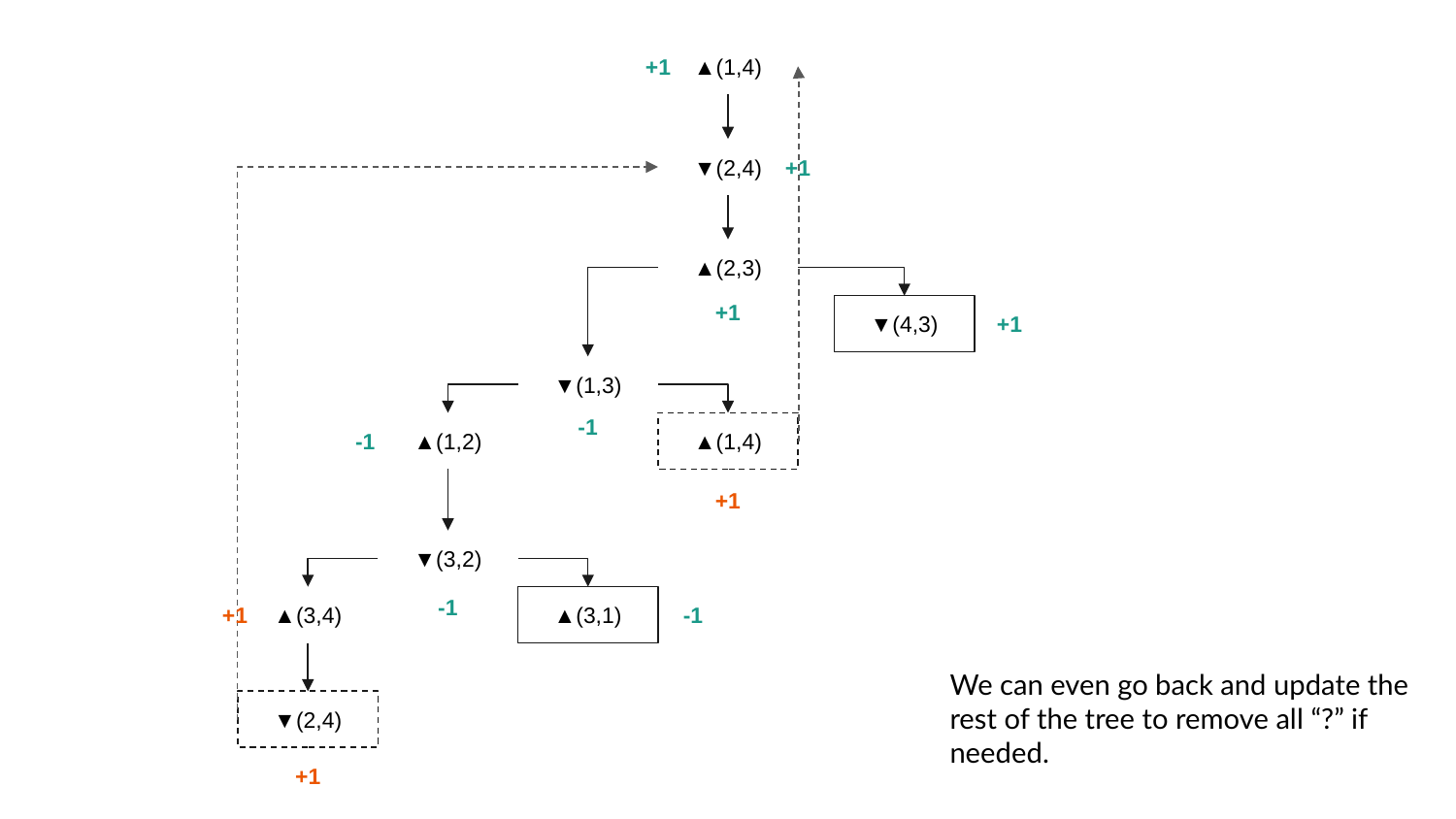

+1
▲(1,4)
▼(2,4)
+1
▲(2,3)
+1
▼(4,3)
+1
▼(1,3)
-1
-1
▲(1,2)
▲(1,4)
+1
▼(3,2)
-1
+1
▲(3,4)
▲(3,1)
-1
We can even go back and update the rest of the tree to remove all “?” if needed.
▼(2,4)
+1